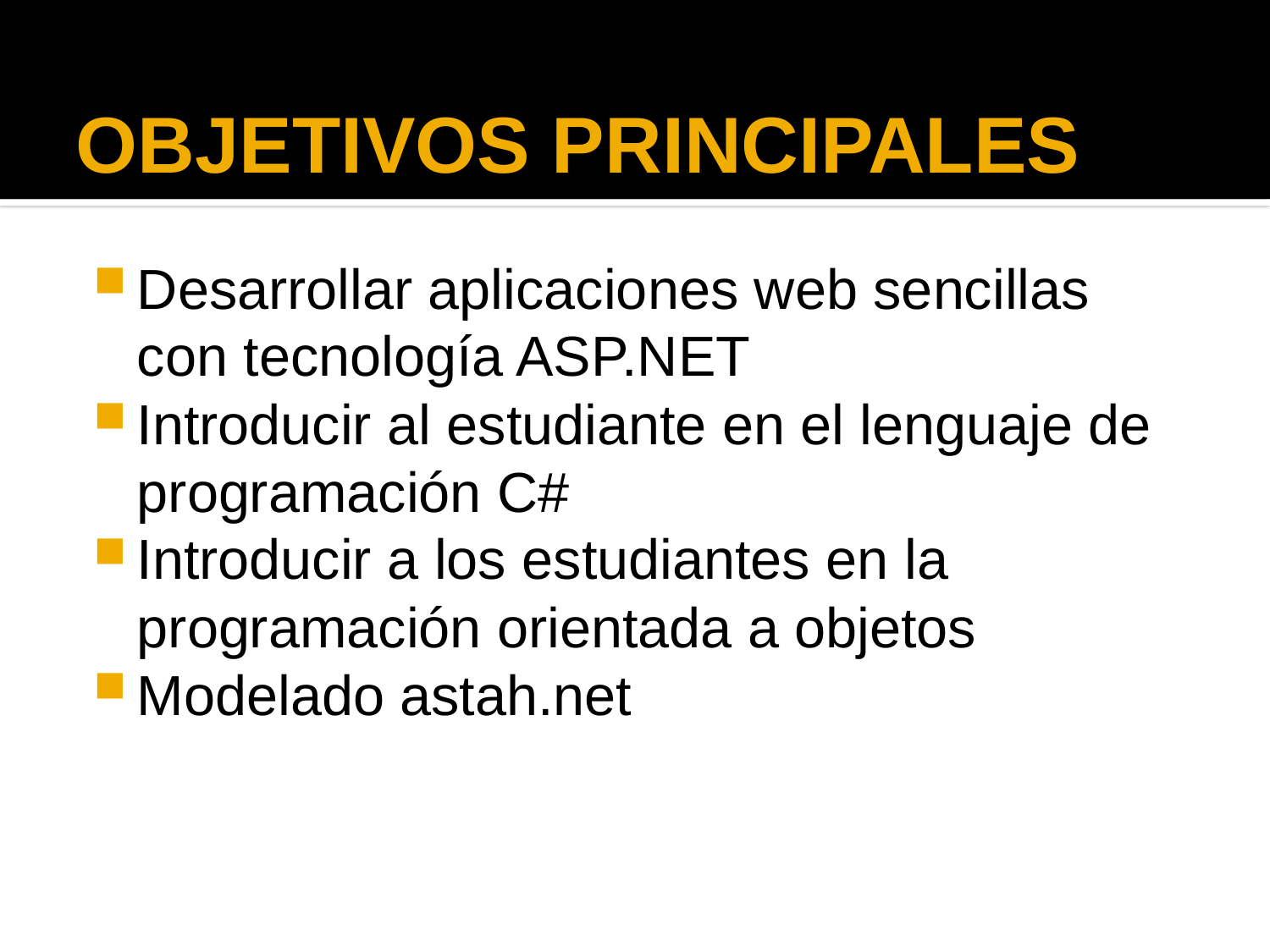

# OBJETIVOS PRINCIPALES
Desarrollar aplicaciones web sencillas con tecnología ASP.NET
Introducir al estudiante en el lenguaje de programación C#
Introducir a los estudiantes en la programación orientada a objetos
Modelado astah.net